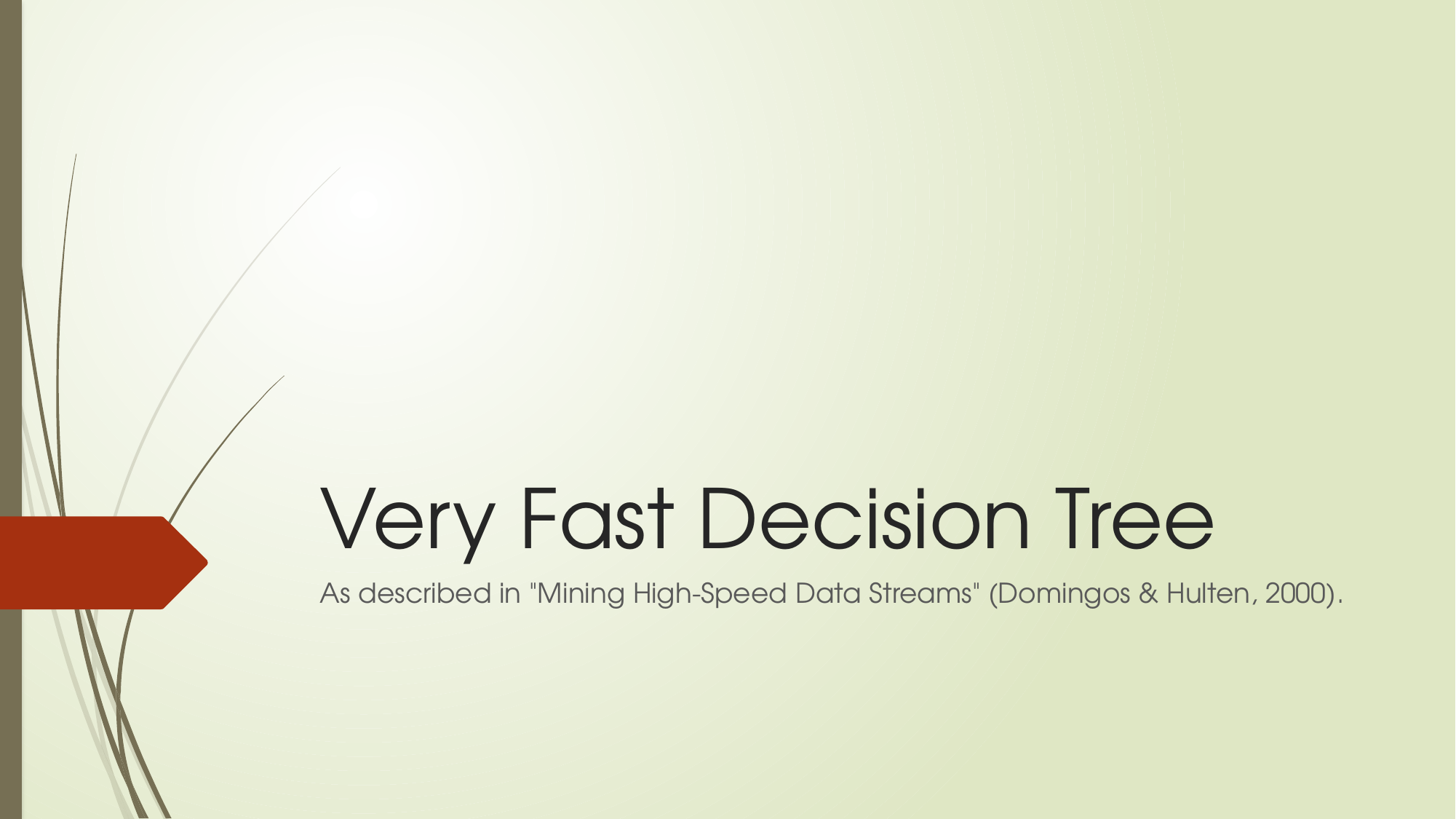

# Very Fast Decision Tree
As described in "Mining High-Speed Data Streams" (Domingos & Hulten, 2000).